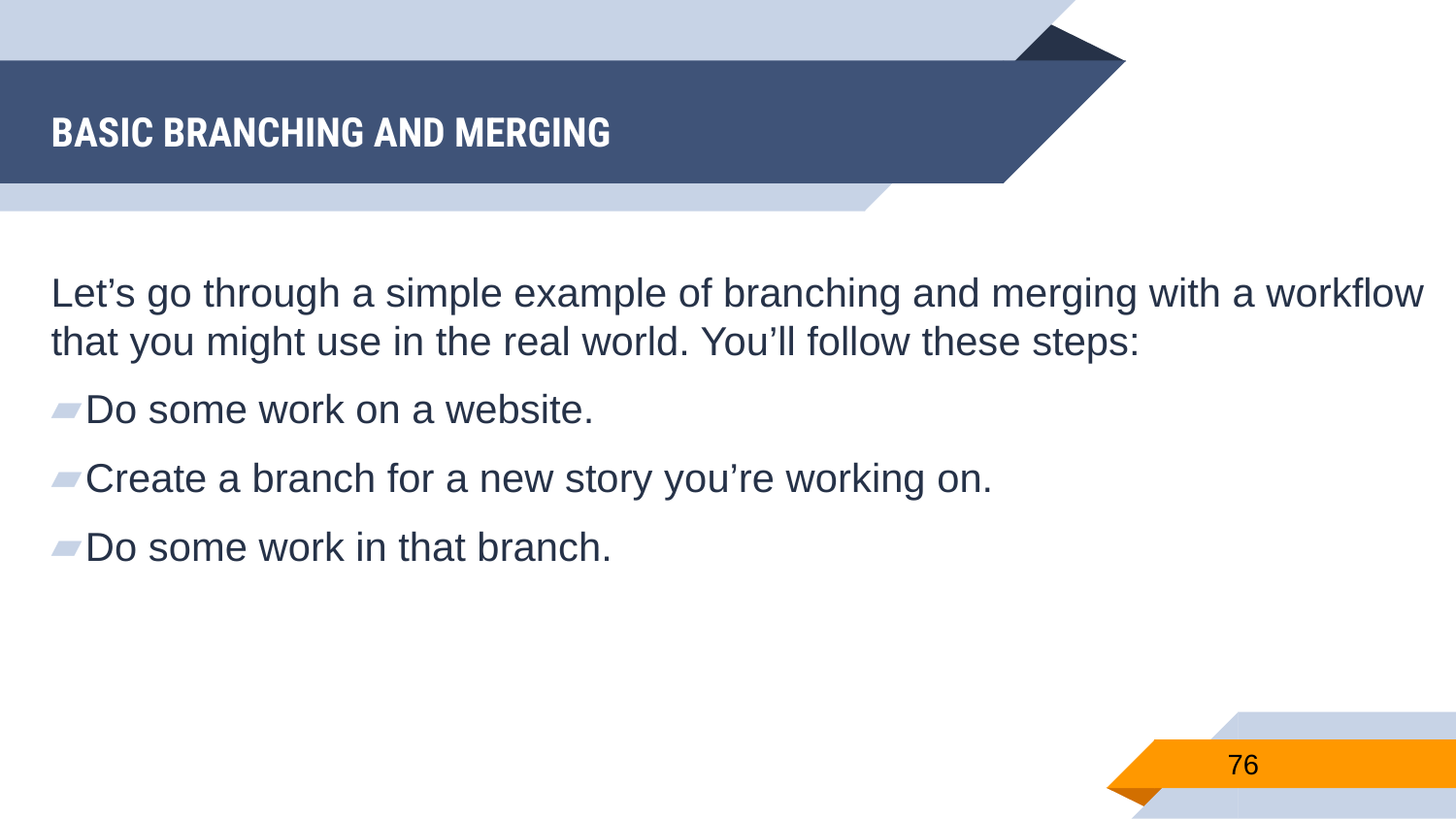

# BASIC BRANCHING AND MERGING
Let’s go through a simple example of branching and merging with a workflow that you might use in the real world. You’ll follow these steps:
Do some work on a website.
Create a branch for a new story you’re working on.
Do some work in that branch.
76